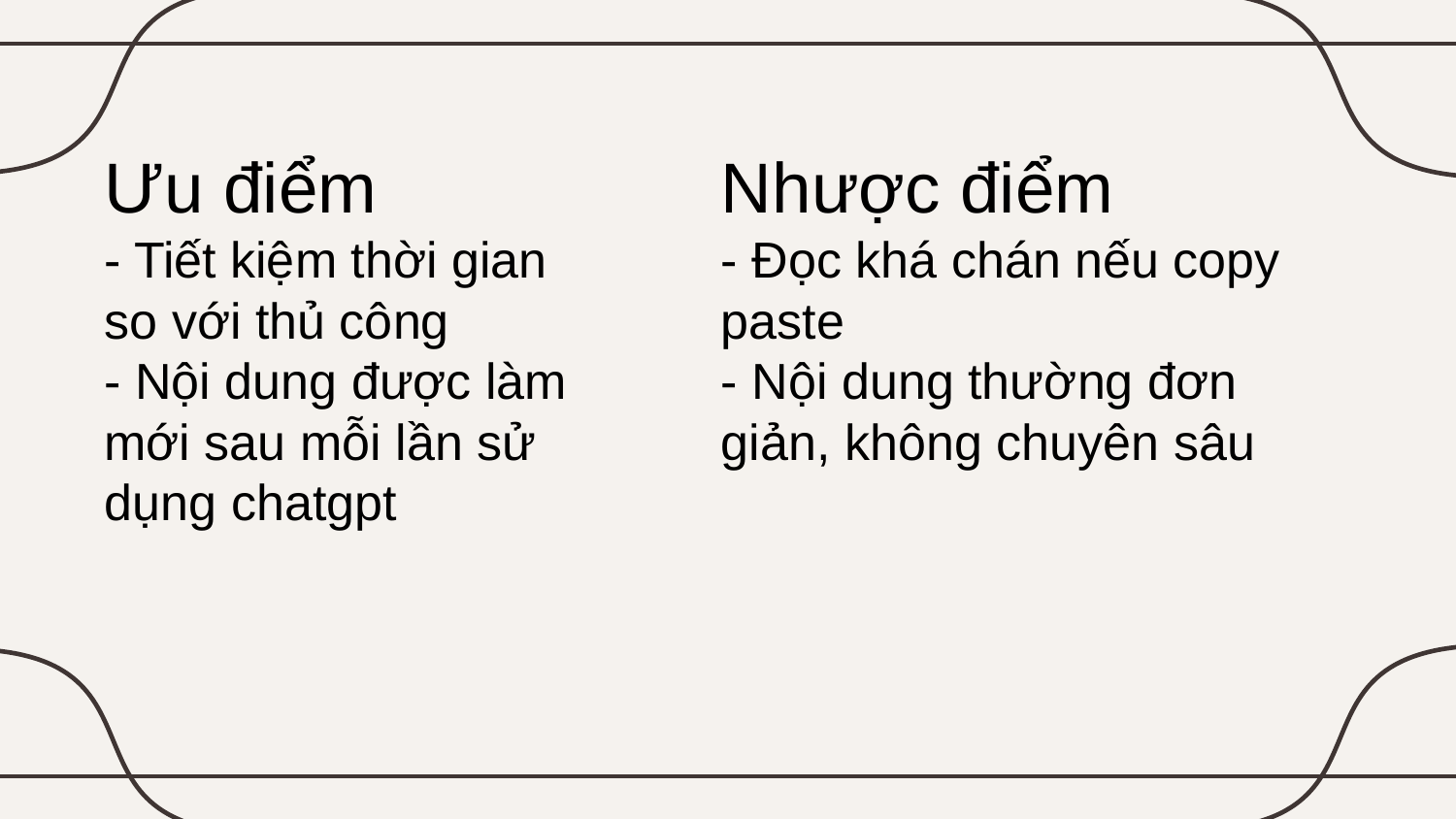

Ưu điểm
- Tiết kiệm thời gian so với thủ công
- Nội dung được làm mới sau mỗi lần sử dụng chatgpt
# Nhược điểm - Đọc khá chán nếu copy paste - Nội dung thường đơn giản, không chuyên sâu